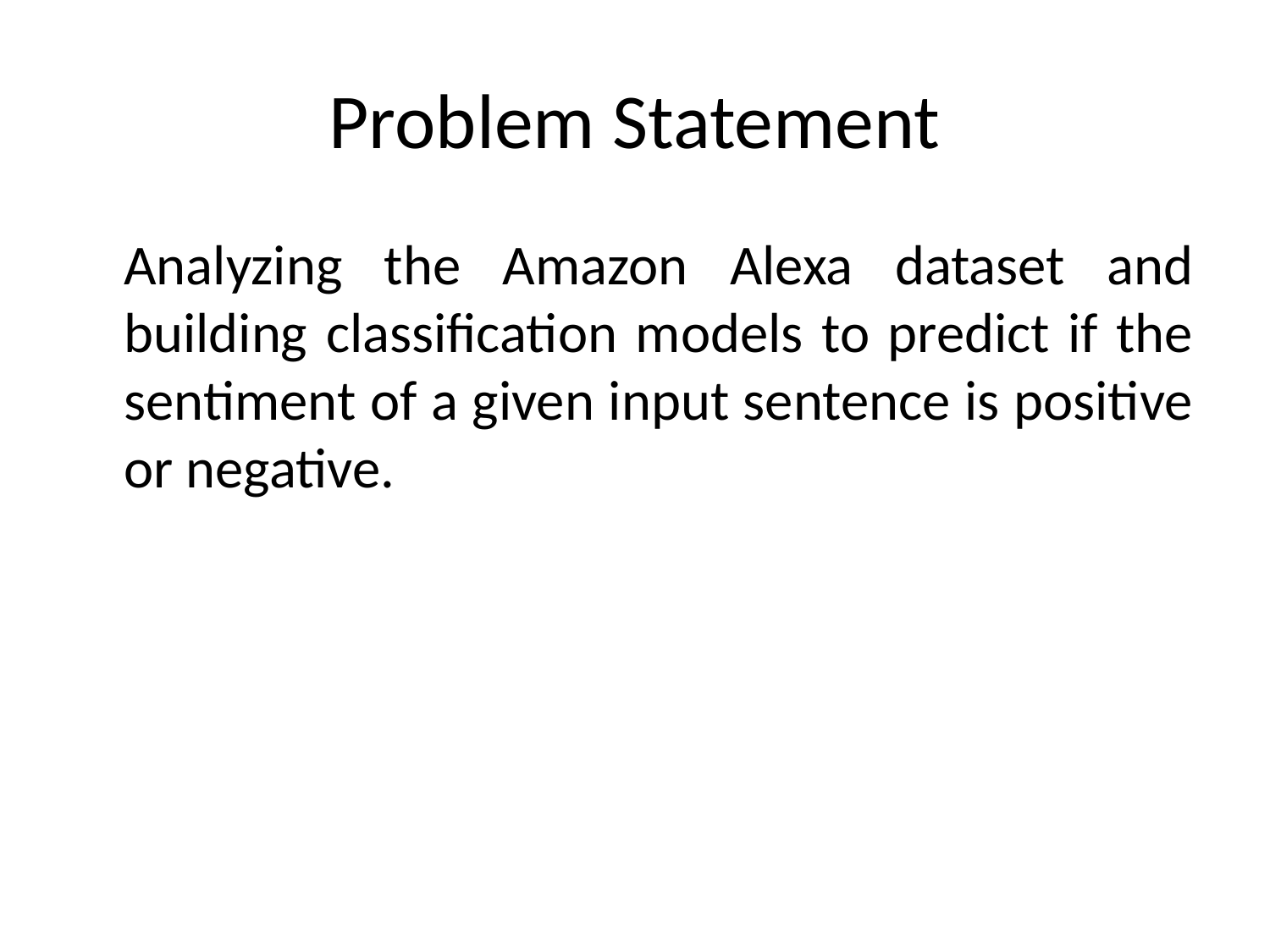

# Problem Statement
	Analyzing the Amazon Alexa dataset and building classification models to predict if the sentiment of a given input sentence is positive or negative.